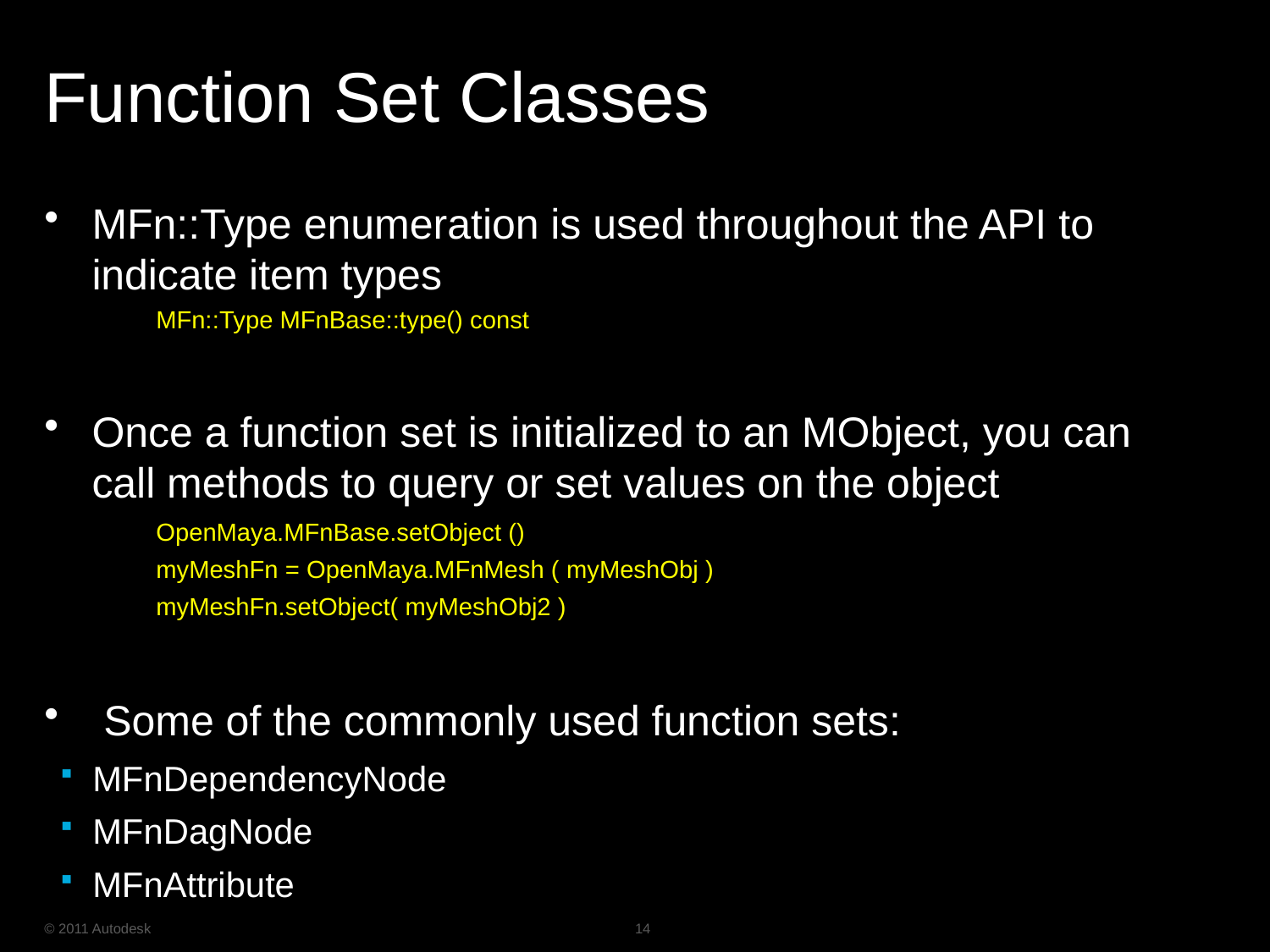

# Function Set Classes
MFn::Type enumeration is used throughout the API to indicate item types
MFn::Type MFnBase::type() const

Once a function set is initialized to an MObject, you can call methods to query or set values on the object
	OpenMaya.MFnBase.setObject ()
	myMeshFn = OpenMaya.MFnMesh ( myMeshObj )
	myMeshFn.setObject( myMeshObj2 )

 Some of the commonly used function sets:
MFnDependencyNode
MFnDagNode
MFnAttribute